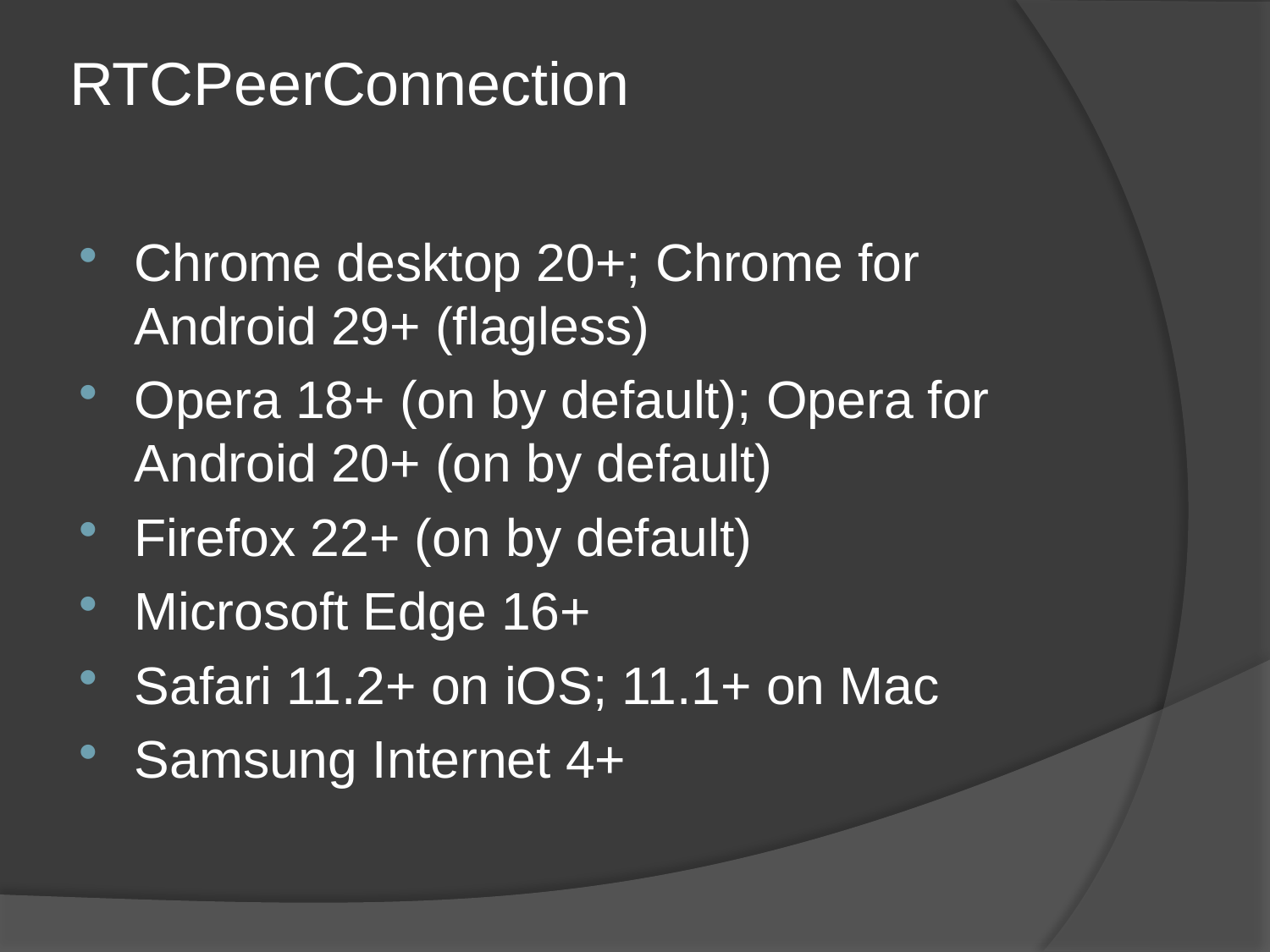

# RTCPeerConnection
Chrome desktop 20+; Chrome for Android 29+ (flagless)
Opera 18+ (on by default); Opera for Android 20+ (on by default)
Firefox 22+ (on by default)
Microsoft Edge 16+
Safari 11.2+ on iOS; 11.1+ on Mac
Samsung Internet 4+